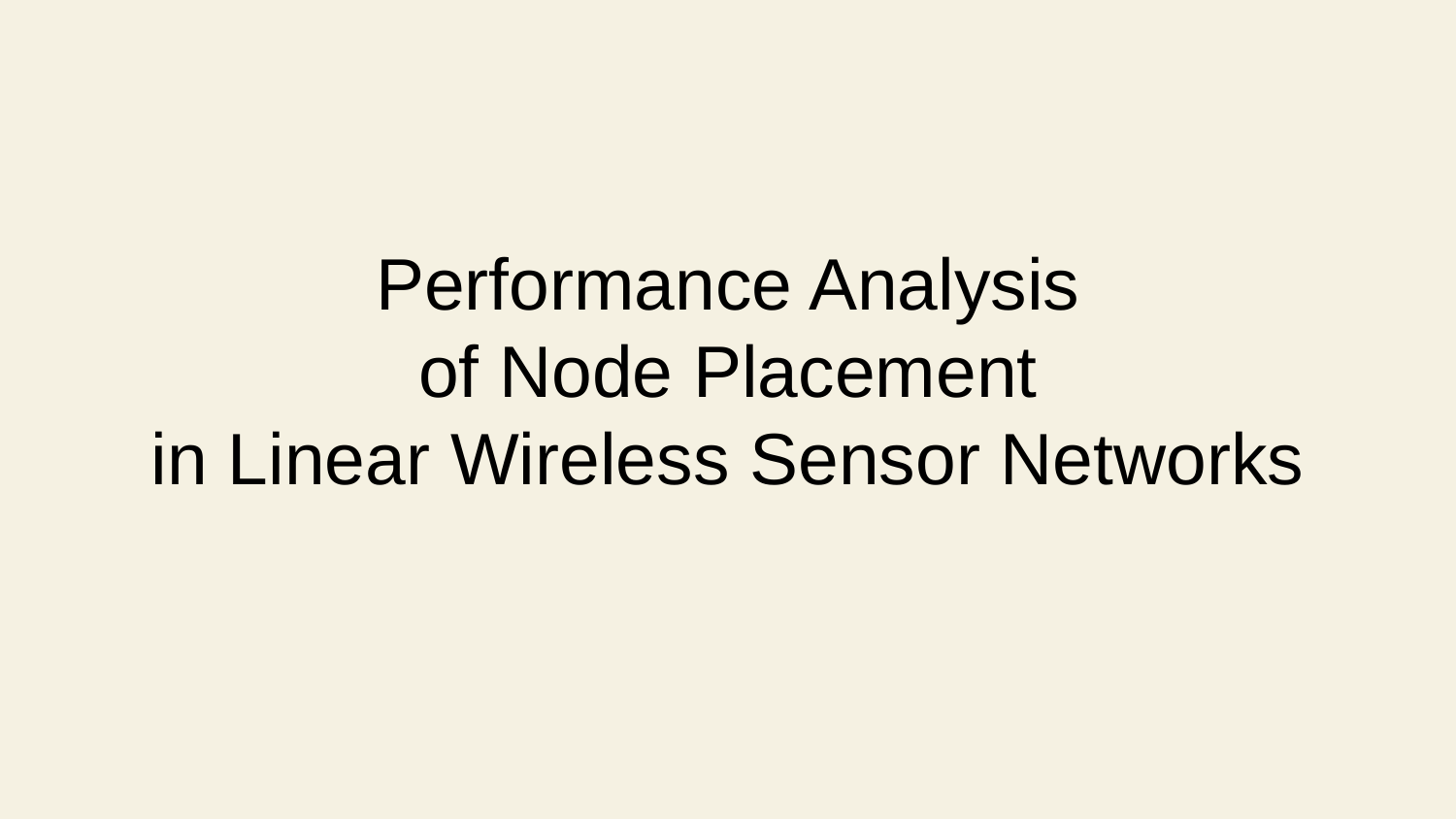

# Performance Analysis
of Node Placement
in Linear Wireless Sensor Networks